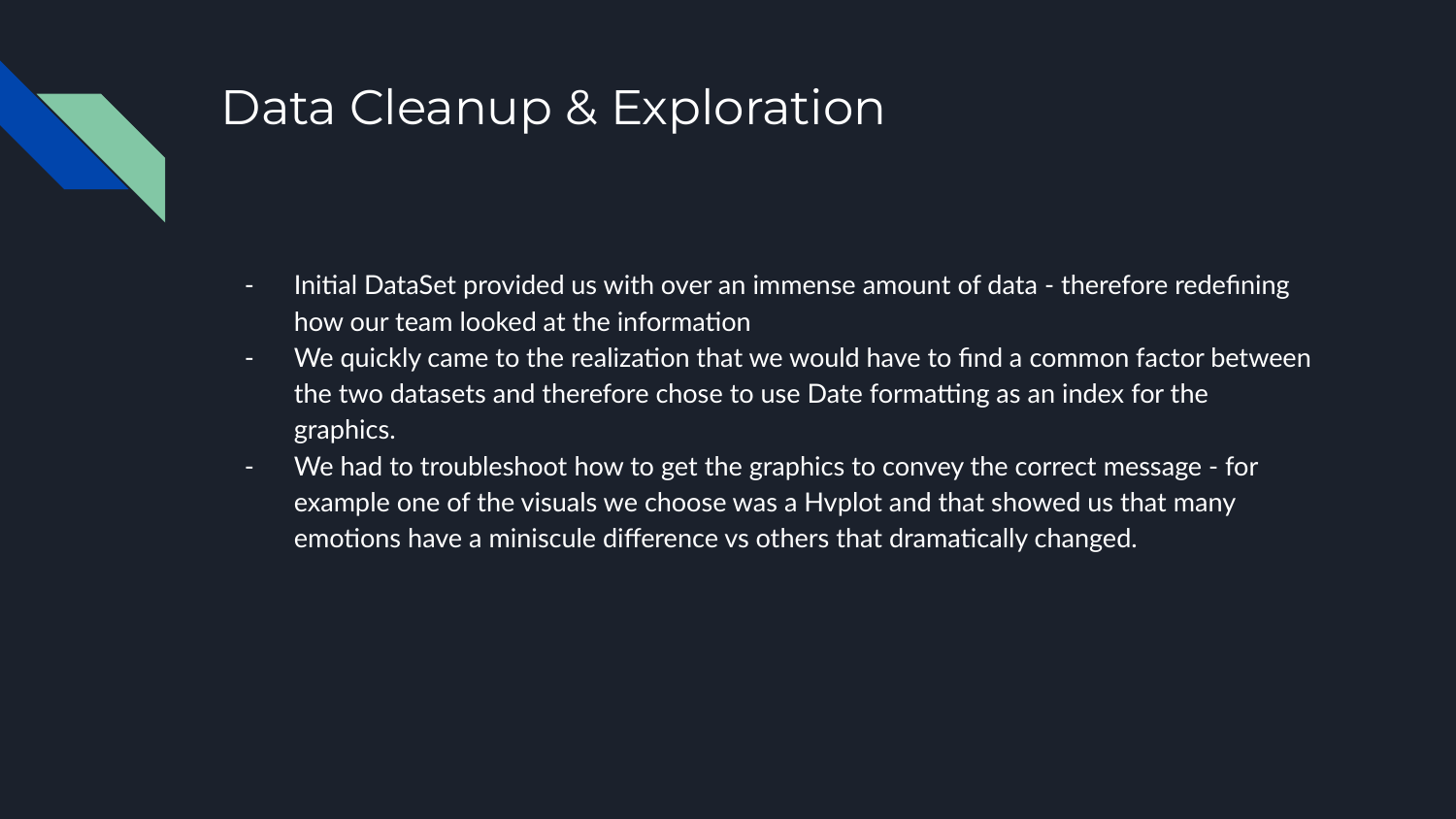

# Data Cleanup & Exploration
Initial DataSet provided us with over an immense amount of data - therefore redefining how our team looked at the information
We quickly came to the realization that we would have to find a common factor between the two datasets and therefore chose to use Date formatting as an index for the graphics.
We had to troubleshoot how to get the graphics to convey the correct message - for example one of the visuals we choose was a Hvplot and that showed us that many emotions have a miniscule difference vs others that dramatically changed.